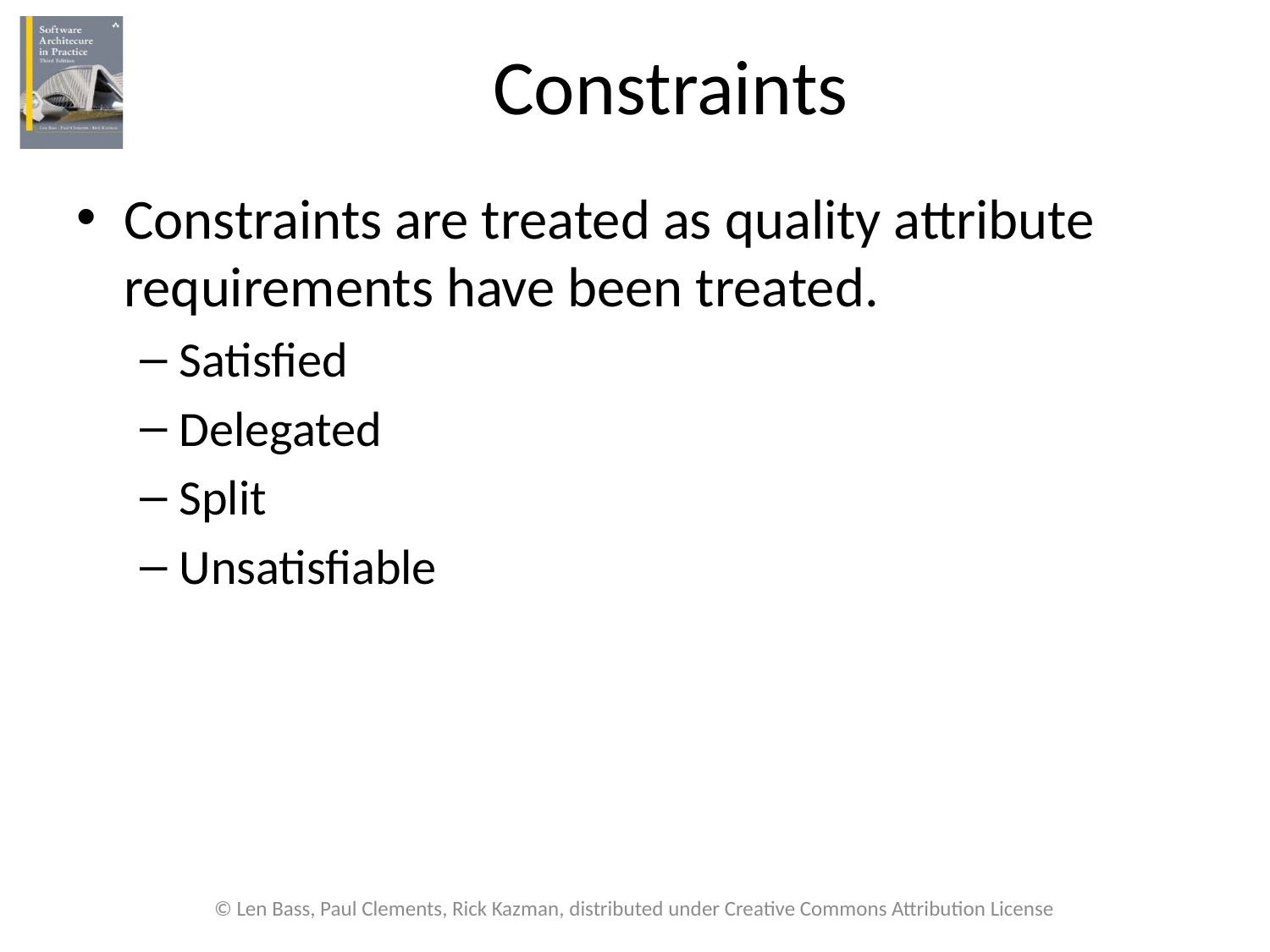

# Constraints
Constraints are treated as quality attribute requirements have been treated.
Satisfied
Delegated
Split
Unsatisfiable
© Len Bass, Paul Clements, Rick Kazman, distributed under Creative Commons Attribution License